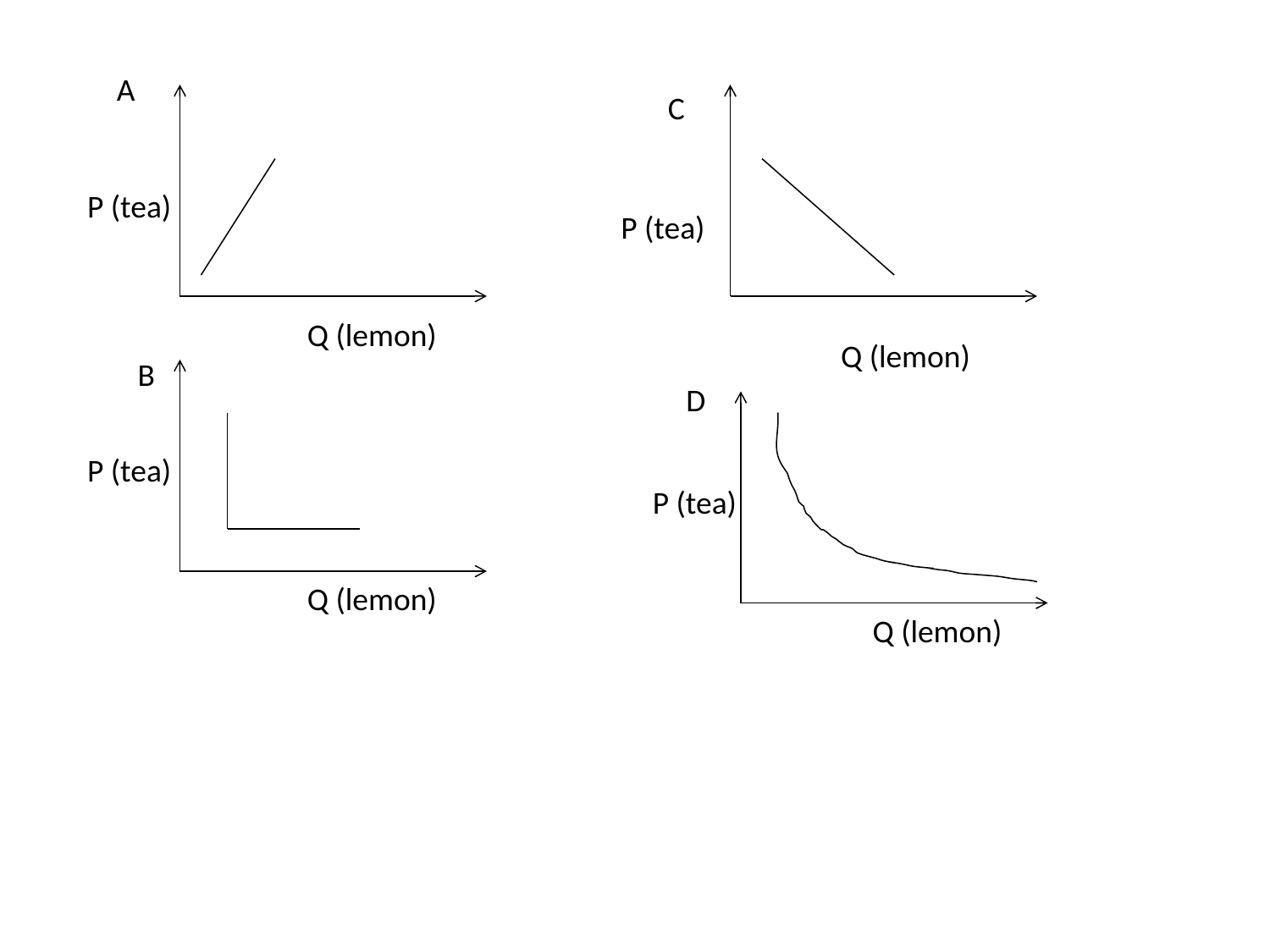

A
C
P (tea)
P (tea)
Q (lemon)
Q (lemon)
B
D

P (tea)
P (tea)
Q (lemon)
Q (lemon)